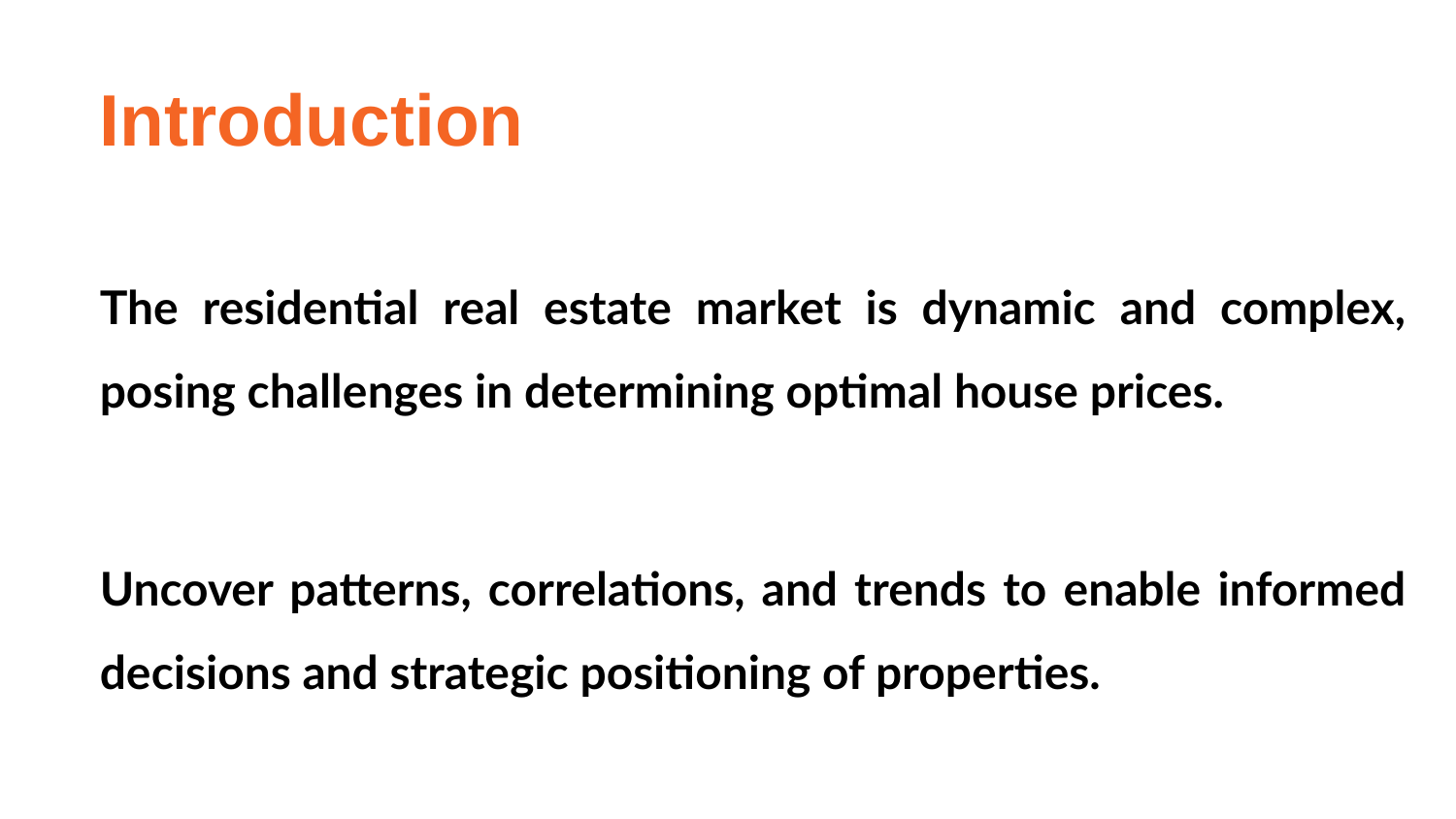

Introduction
The residential real estate market is dynamic and complex, posing challenges in determining optimal house prices.
Uncover patterns, correlations, and trends to enable informed decisions and strategic positioning of properties.